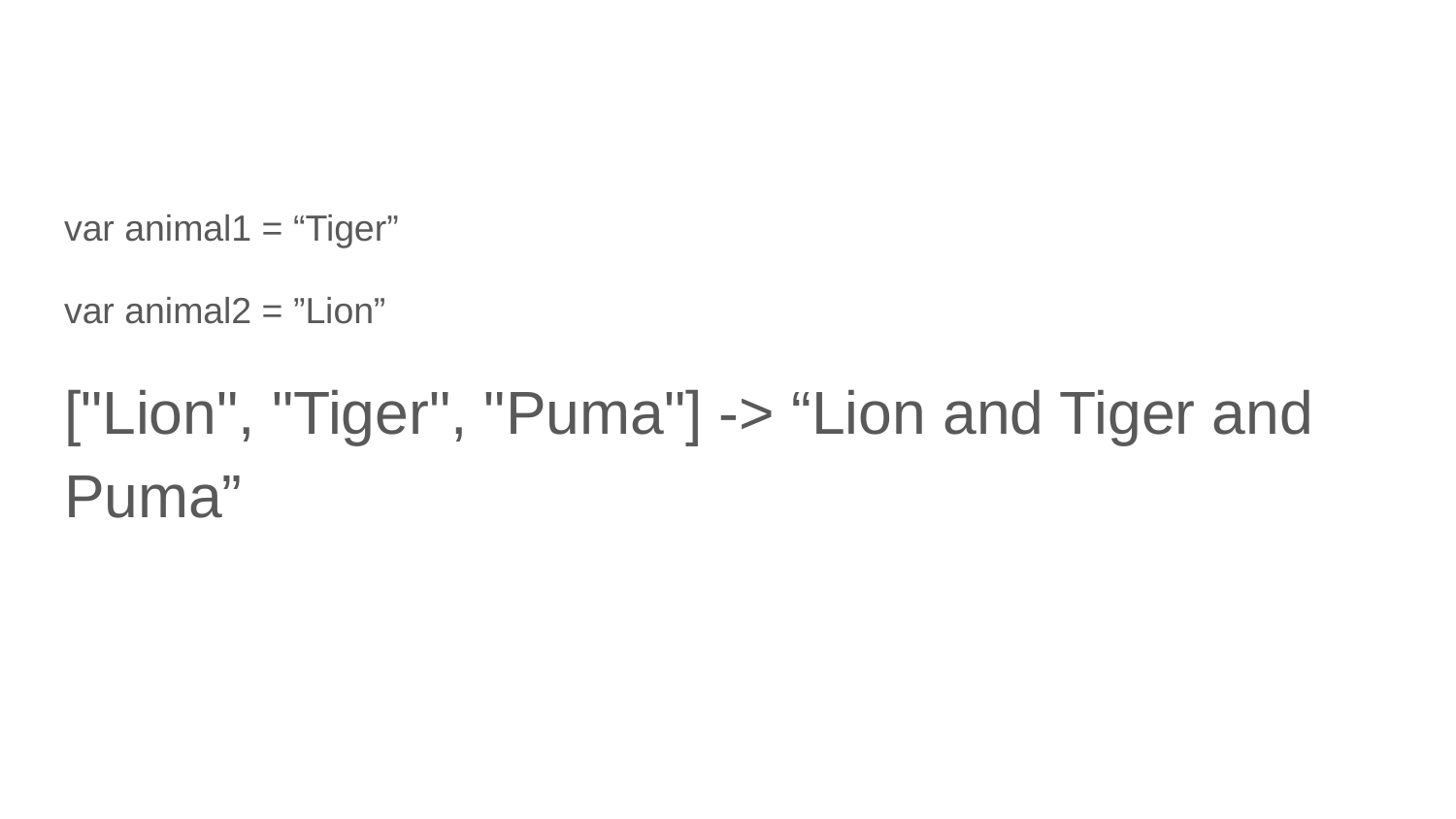

#
var animal1 = “Tiger”
var animal2 = ”Lion”
["Lion", "Tiger", "Puma"] -> “Lion and Tiger and Puma”